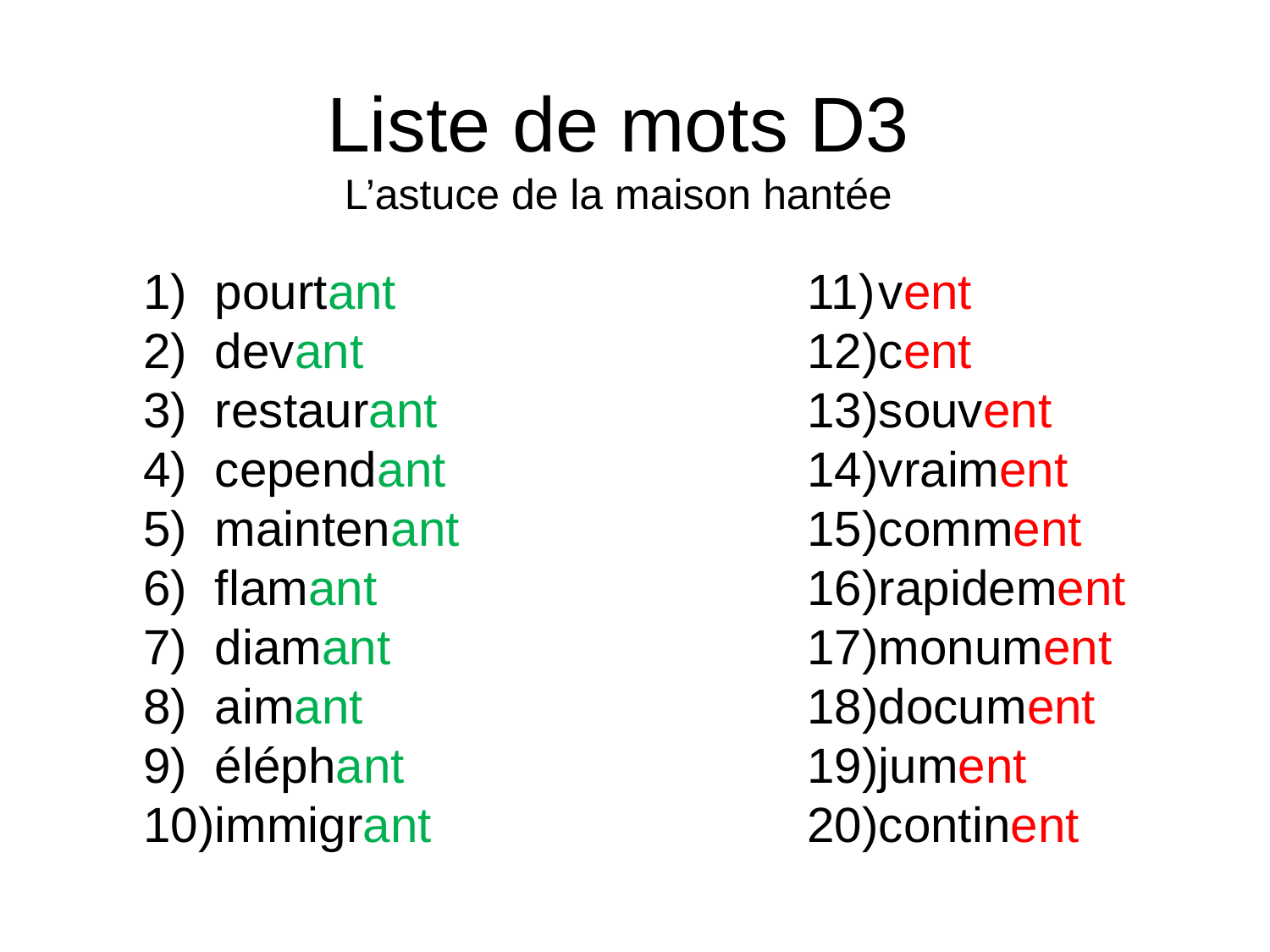

Liste de mots D3
L’astuce de la maison hantée
pourtant
devant
restaurant
cependant
maintenant
flamant
diamant
aimant
éléphant
immigrant
vent
cent
souvent
vraiment
comment
rapidement
monument
document
jument
continent